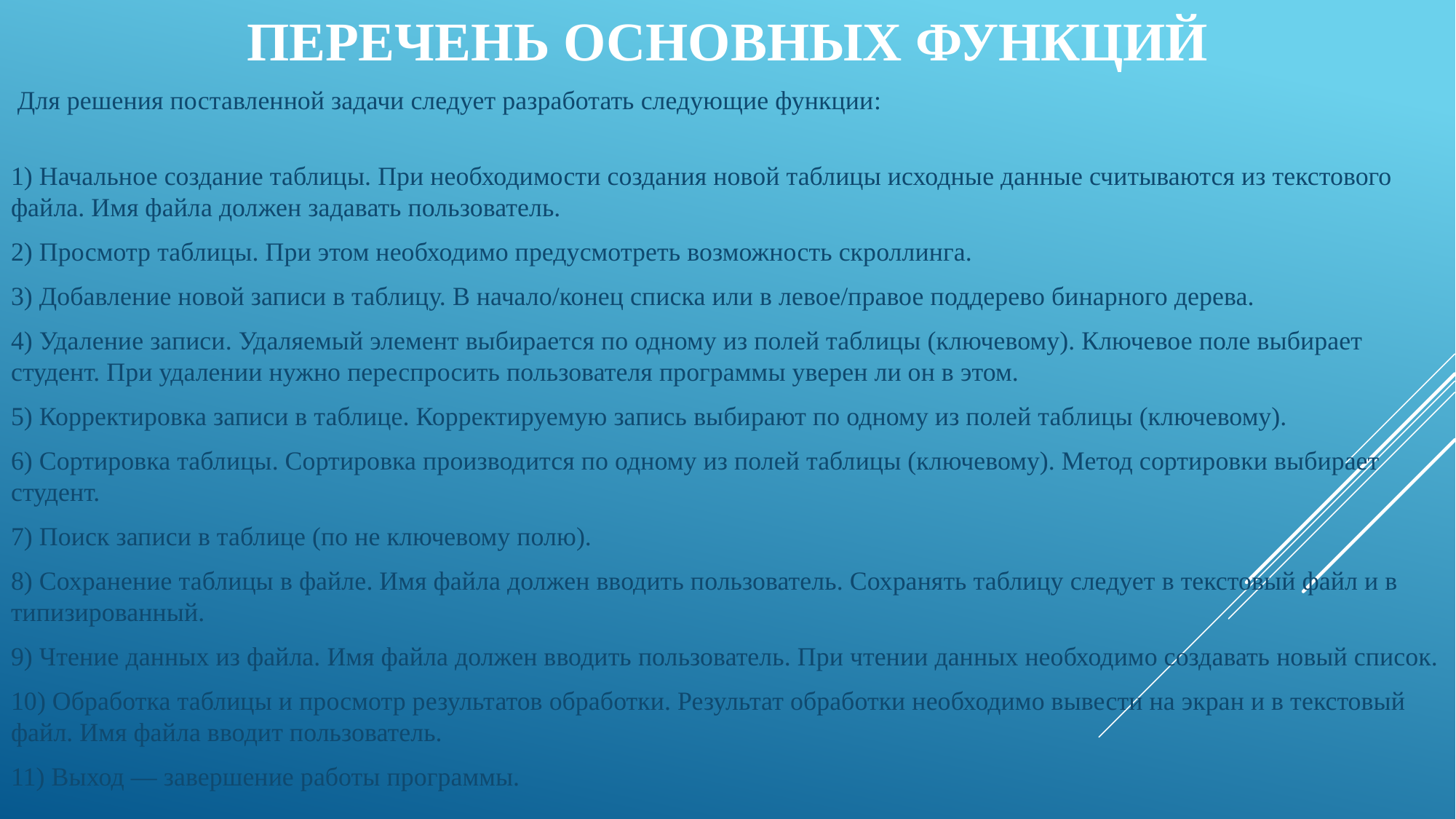

# Перечень основных функций
 Для решения поставленной задачи следует разработать следующие функции:
1) Начальное создание таблицы. При необходимости создания новой таблицы исходные данные считываются из текстового файла. Имя файла должен задавать пользователь.
2) Просмотр таблицы. При этом необходимо предусмотреть возможность скроллинга.
3) Добавление новой записи в таблицу. В начало/конец списка или в левое/правое поддерево бинарного дерева.
4) Удаление записи. Удаляемый элемент выбирается по одному из полей таблицы (ключевому). Ключевое поле выбирает студент. При удалении нужно переспросить пользователя программы уверен ли он в этом.
5) Корректировка записи в таблице. Корректируемую запись выбирают по одному из полей таблицы (ключевому).
6) Сортировка таблицы. Сортировка производится по одному из полей таблицы (ключевому). Метод сортировки выбирает студент.
7) Поиск записи в таблице (по не ключевому полю).
8) Сохранение таблицы в файле. Имя файла должен вводить пользователь. Сохранять таблицу следует в текстовый файл и в типизированный.
9) Чтение данных из файла. Имя файла должен вводить пользователь. При чтении данных необходимо создавать новый список.
10) Обработка таблицы и просмотр результатов обработки. Результат обработки необходимо вывести на экран и в текстовый файл. Имя файла вводит пользователь.
11) Выход ― завершение работы программы.